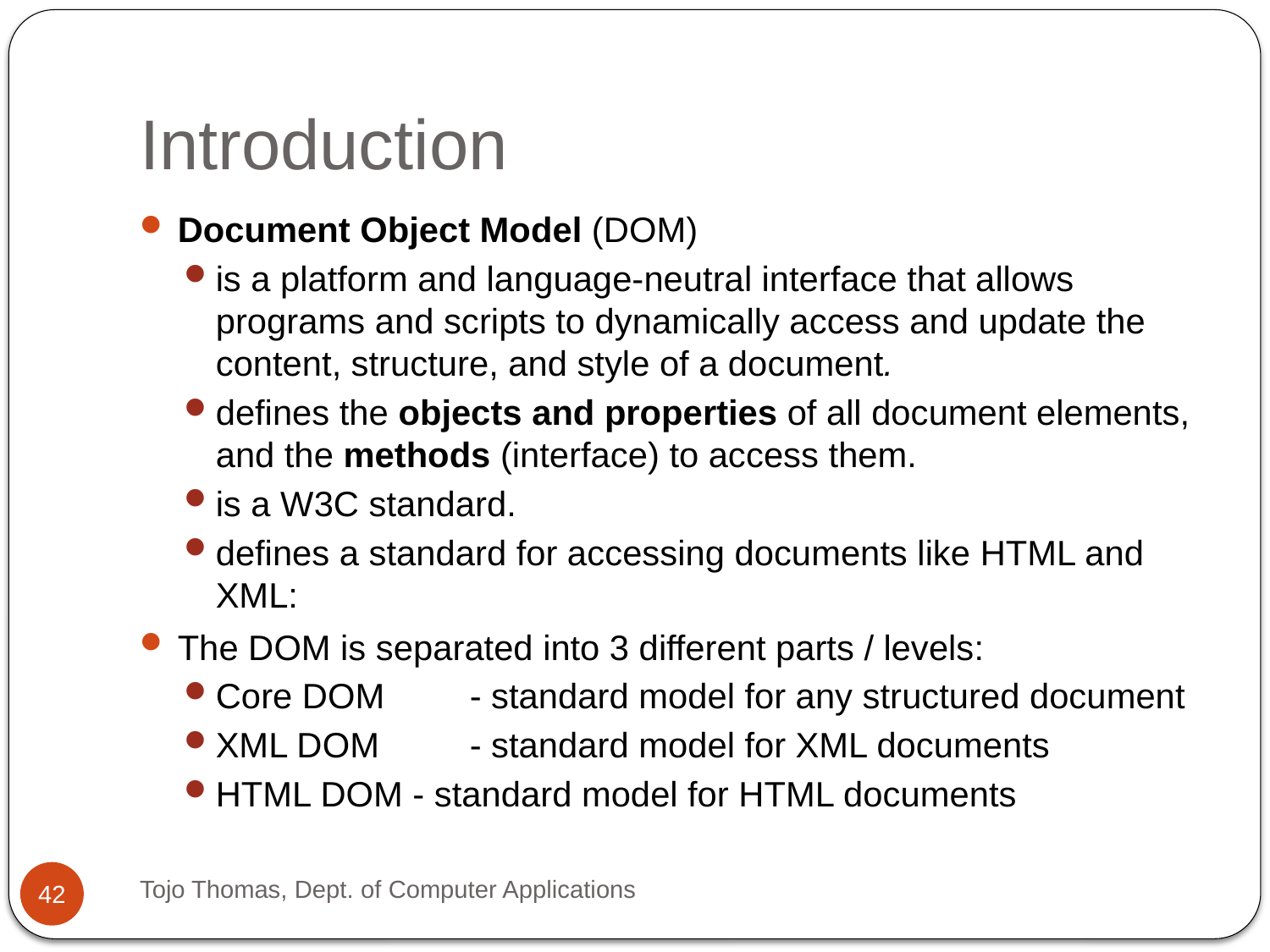

# Introduction
Document Object Model (DOM)
is a platform and language-neutral interface that allows programs and scripts to dynamically access and update the content, structure, and style of a document.
defines the objects and properties of all document elements, and the methods (interface) to access them.
is a W3C standard.
defines a standard for accessing documents like HTML and XML:
The DOM is separated into 3 different parts / levels:
Core DOM 	- standard model for any structured document
XML DOM 	- standard model for XML documents
HTML DOM - standard model for HTML documents
Tojo Thomas, Dept. of Computer Applications
42